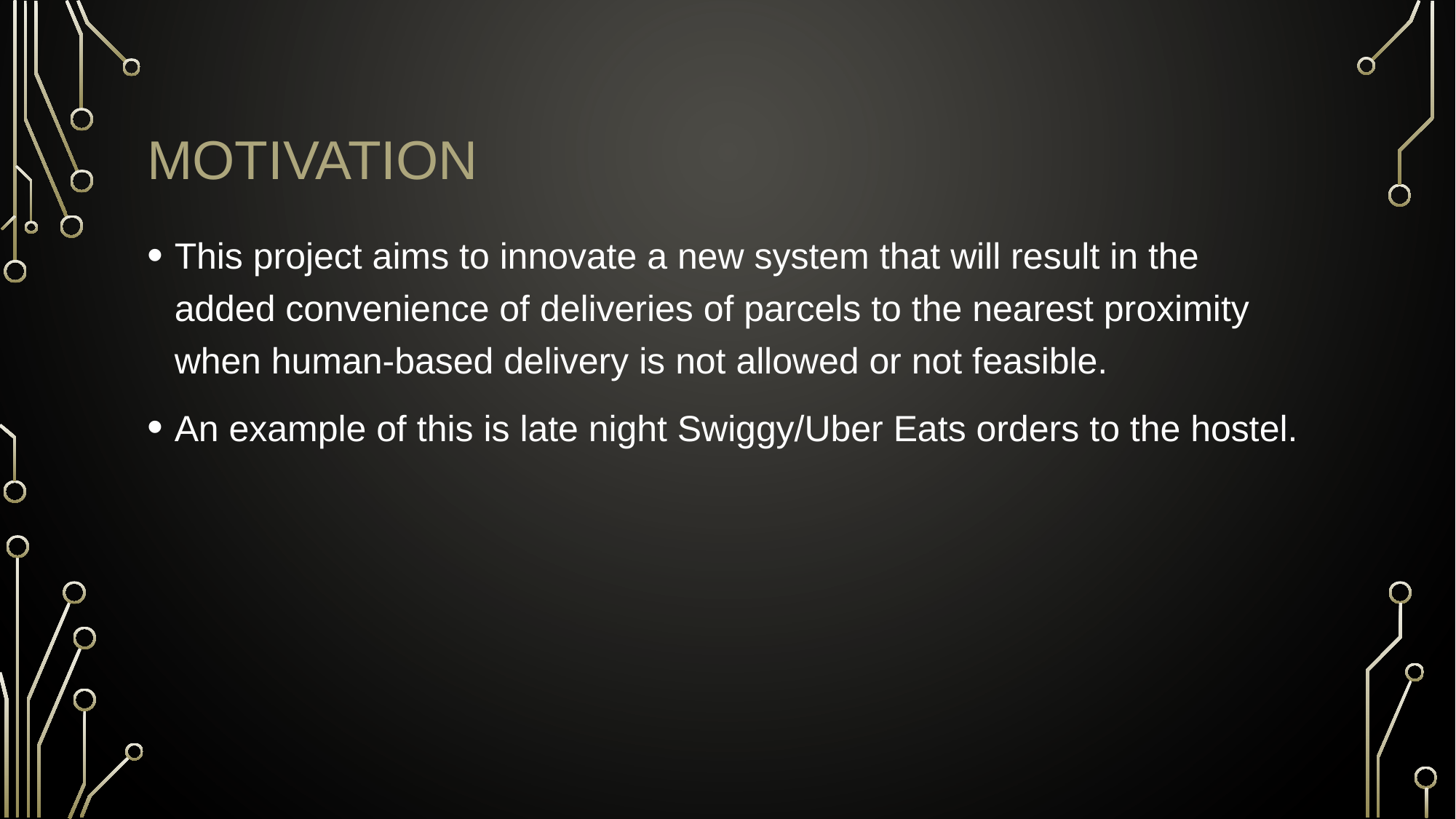

# Motivation
This project aims to innovate a new system that will result in the added convenience of deliveries of parcels to the nearest proximity when human-based delivery is not allowed or not feasible.
An example of this is late night Swiggy/Uber Eats orders to the hostel.